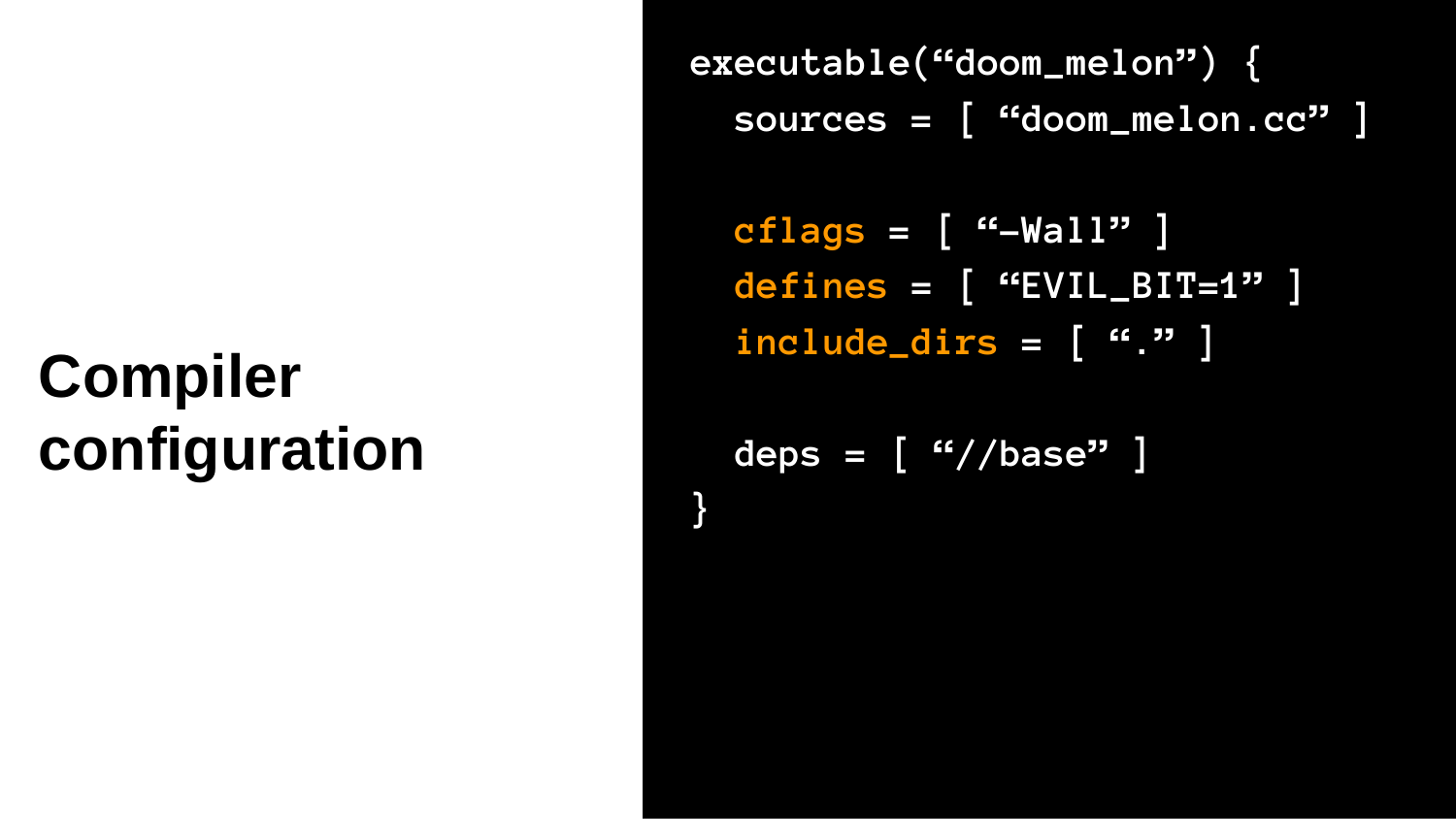

# Compiler configuration
executable(“doom_melon”) {
  sources = [ “doom_melon.cc” ]

  cflags = [ “-Wall” ]
  defines = [ “EVIL_BIT=1” ]
  include_dirs = [ “.” ]

  deps = [ “//base” ]
}